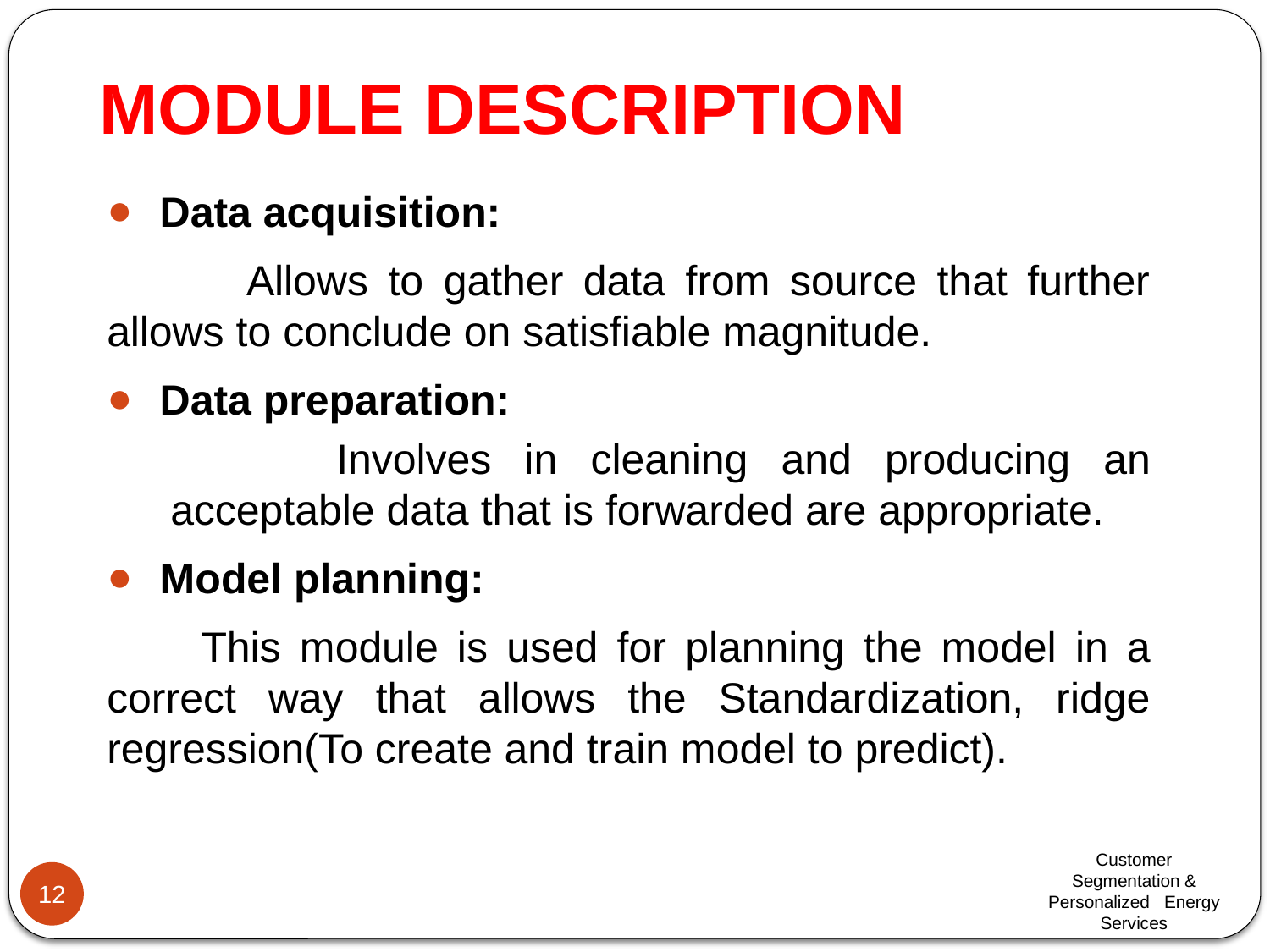

# MODULE DESCRIPTION

Data acquisition:
       Allows to gather data from source that further allows to conclude on satisfiable magnitude.
Data preparation:
     Involves in cleaning and producing an acceptable data that is forwarded are appropriate.
Model planning:
     This module is used for planning the model in a correct way that allows the Standardization, ridge regression(To create and train model to predict).

Customer Segmentation & Personalized   Energy Services
12